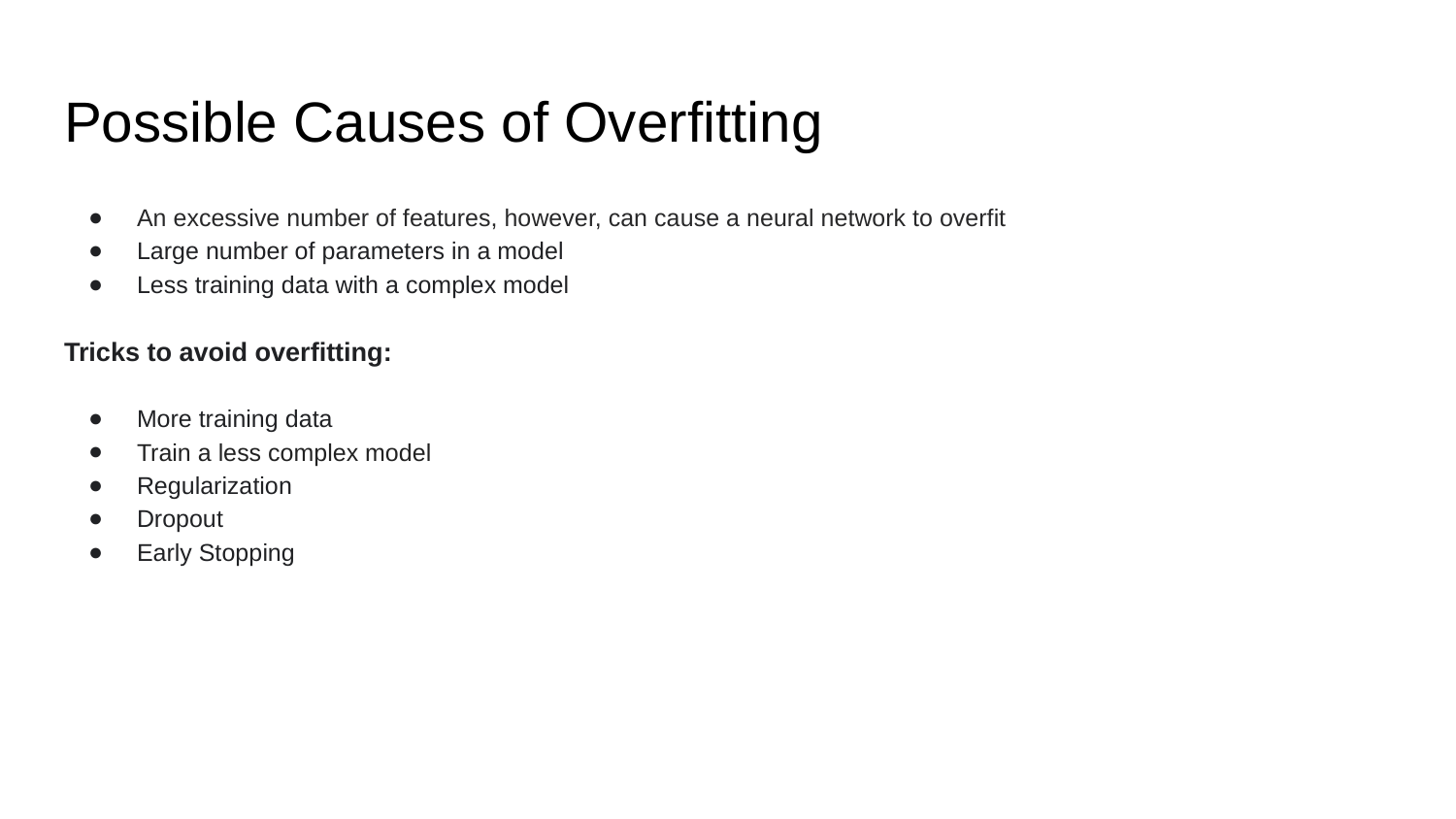

# Possible Causes of Overfitting
An excessive number of features, however, can cause a neural network to overfit
Large number of parameters in a model
Less training data with a complex model
Tricks to avoid overfitting:
More training data
Train a less complex model
Regularization
Dropout
Early Stopping